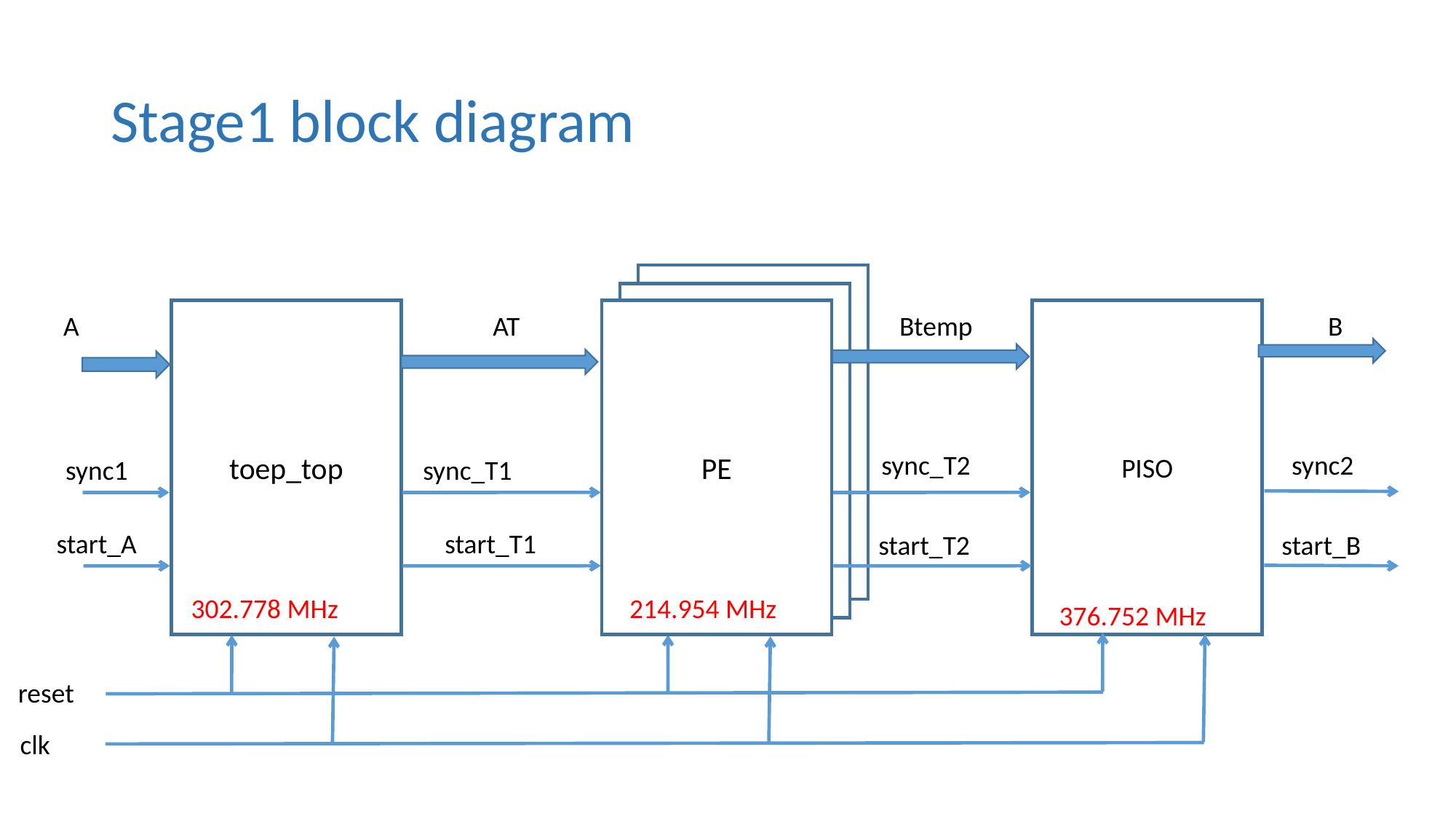

Stage1 block diagram
PE
PE
toep_top
PE
PISO
A
AT
Btemp
B

sync_T2
sync2
sync1
sync_T1

start_A
start_T1
start_T2
start_B

302.778 MHz
214.954 MHz
376.752 MHz

reset

clk